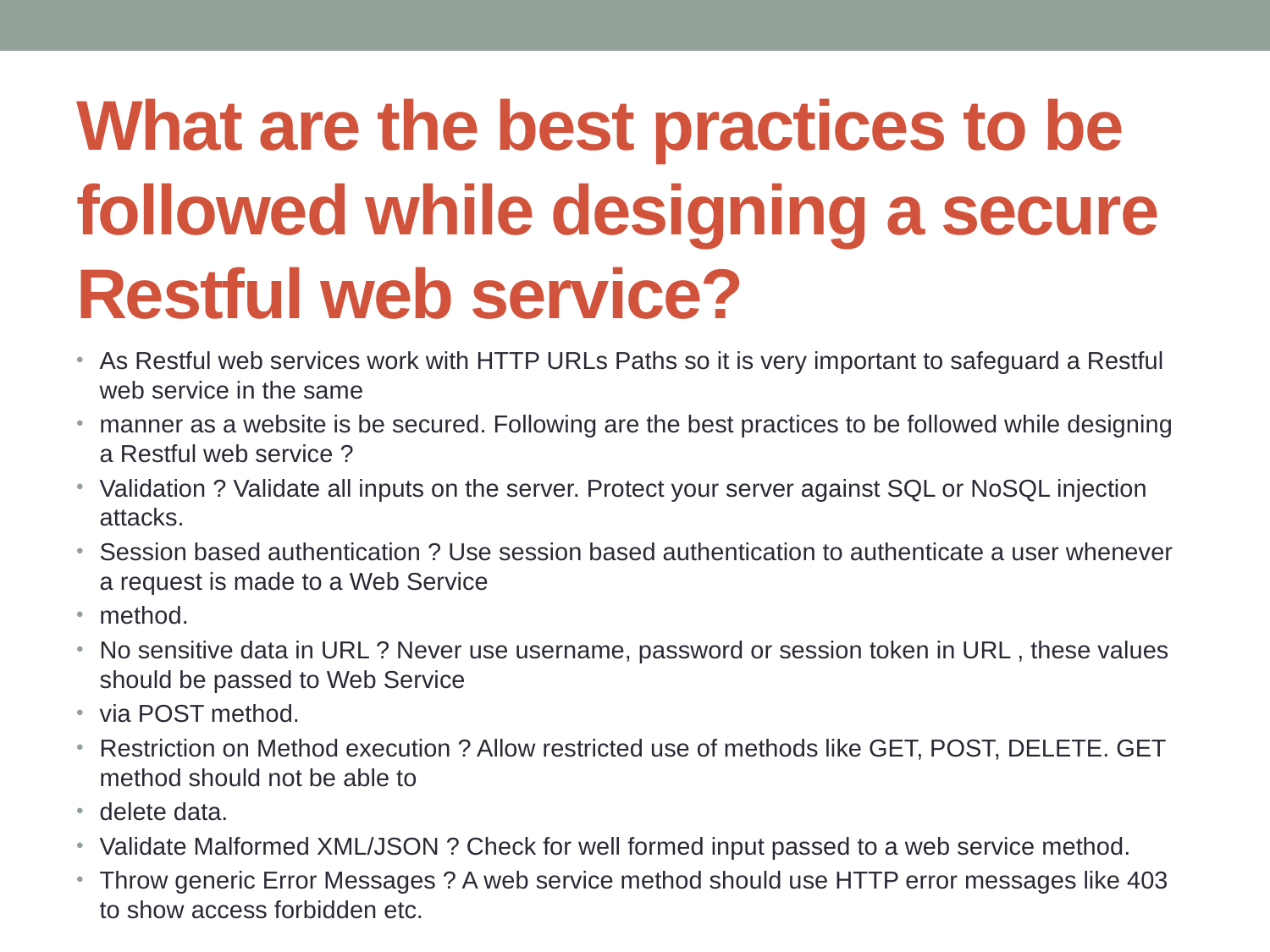

# What are the best practices to be followed while designing a secure Restful web service?
As Restful web services work with HTTP URLs Paths so it is very important to safeguard a Restful web service in the same
manner as a website is be secured. Following are the best practices to be followed while designing a Restful web service ?
Validation ? Validate all inputs on the server. Protect your server against SQL or NoSQL injection attacks.
Session based authentication ? Use session based authentication to authenticate a user whenever a request is made to a Web Service
method.
No sensitive data in URL ? Never use username, password or session token in URL , these values should be passed to Web Service
via POST method.
Restriction on Method execution ? Allow restricted use of methods like GET, POST, DELETE. GET method should not be able to
delete data.
Validate Malformed XML/JSON ? Check for well formed input passed to a web service method.
Throw generic Error Messages ? A web service method should use HTTP error messages like 403 to show access forbidden etc.